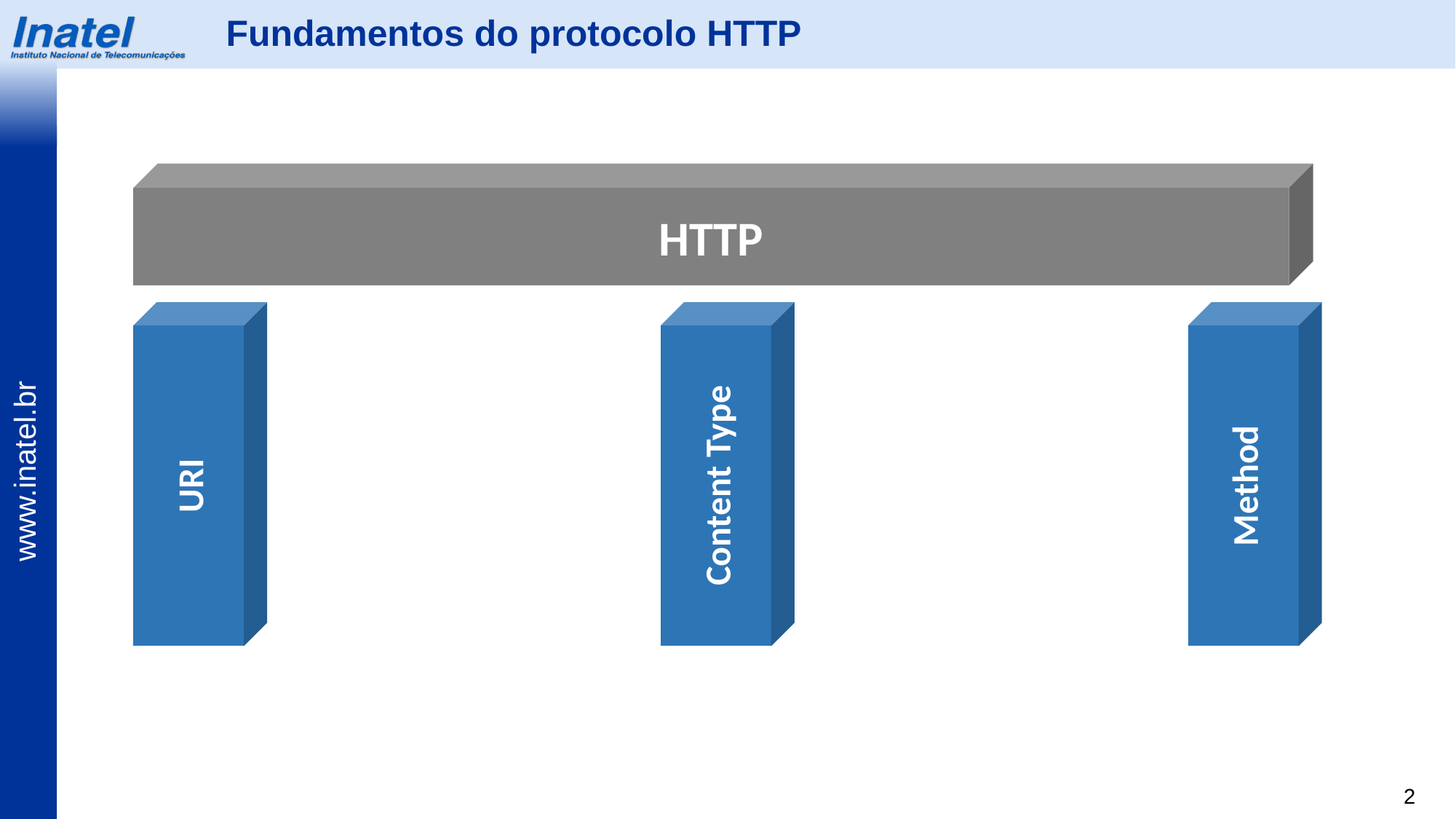

Fundamentos do protocolo HTTP
HTTP
URI
Content Type
Method